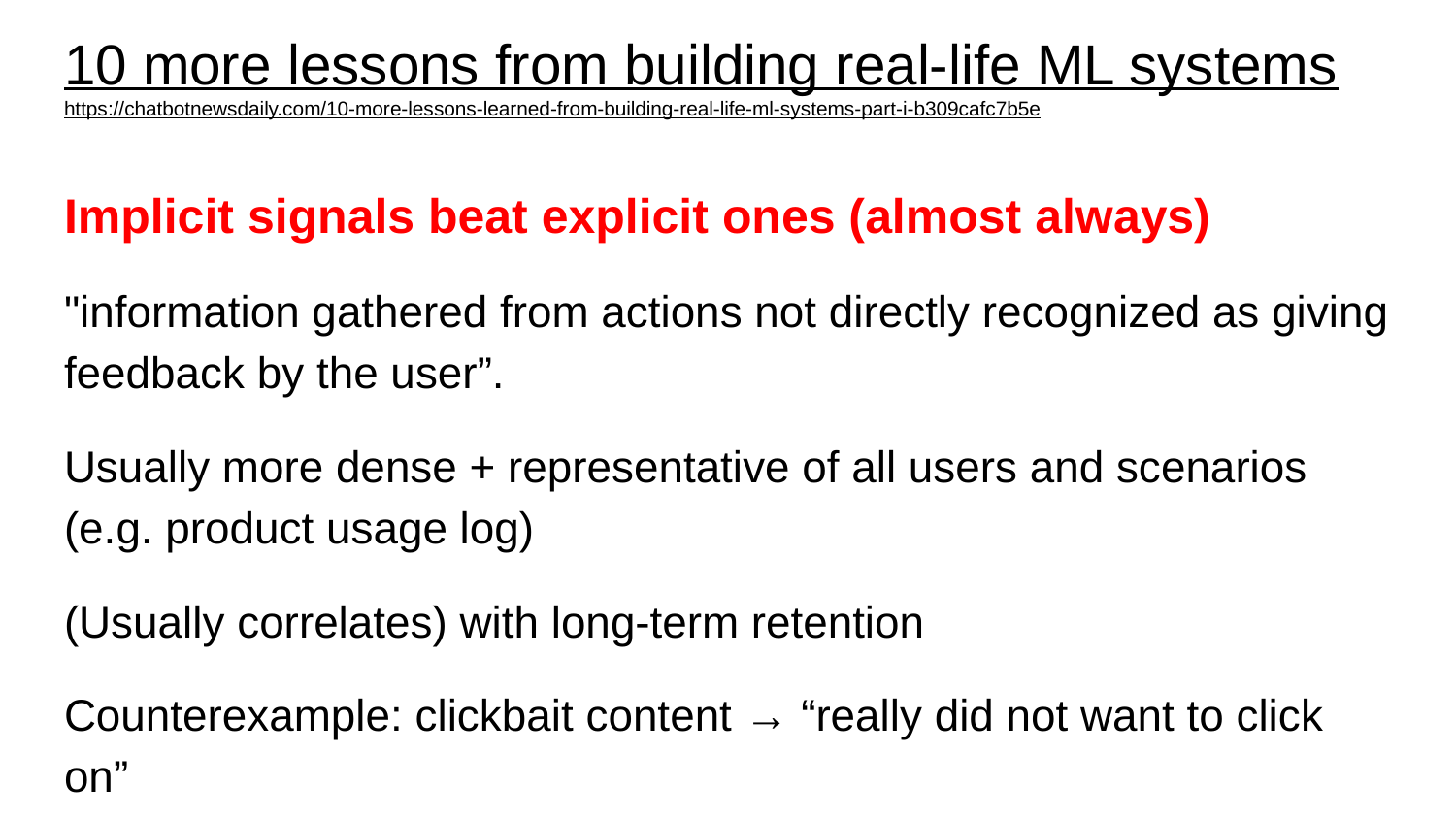

# 10 more lessons from building real-life ML systems
https://chatbotnewsdaily.com/10-more-lessons-learned-from-building-real-life-ml-systems-part-i-b309cafc7b5e

Implicit signals beat explicit ones (almost always)
"information gathered from actions not directly recognized as giving feedback by the user”.
Usually more dense + representative of all users and scenarios (e.g. product usage log)
(Usually correlates) with long-term retention
Counterexample: clickbait content → “really did not want to click on”